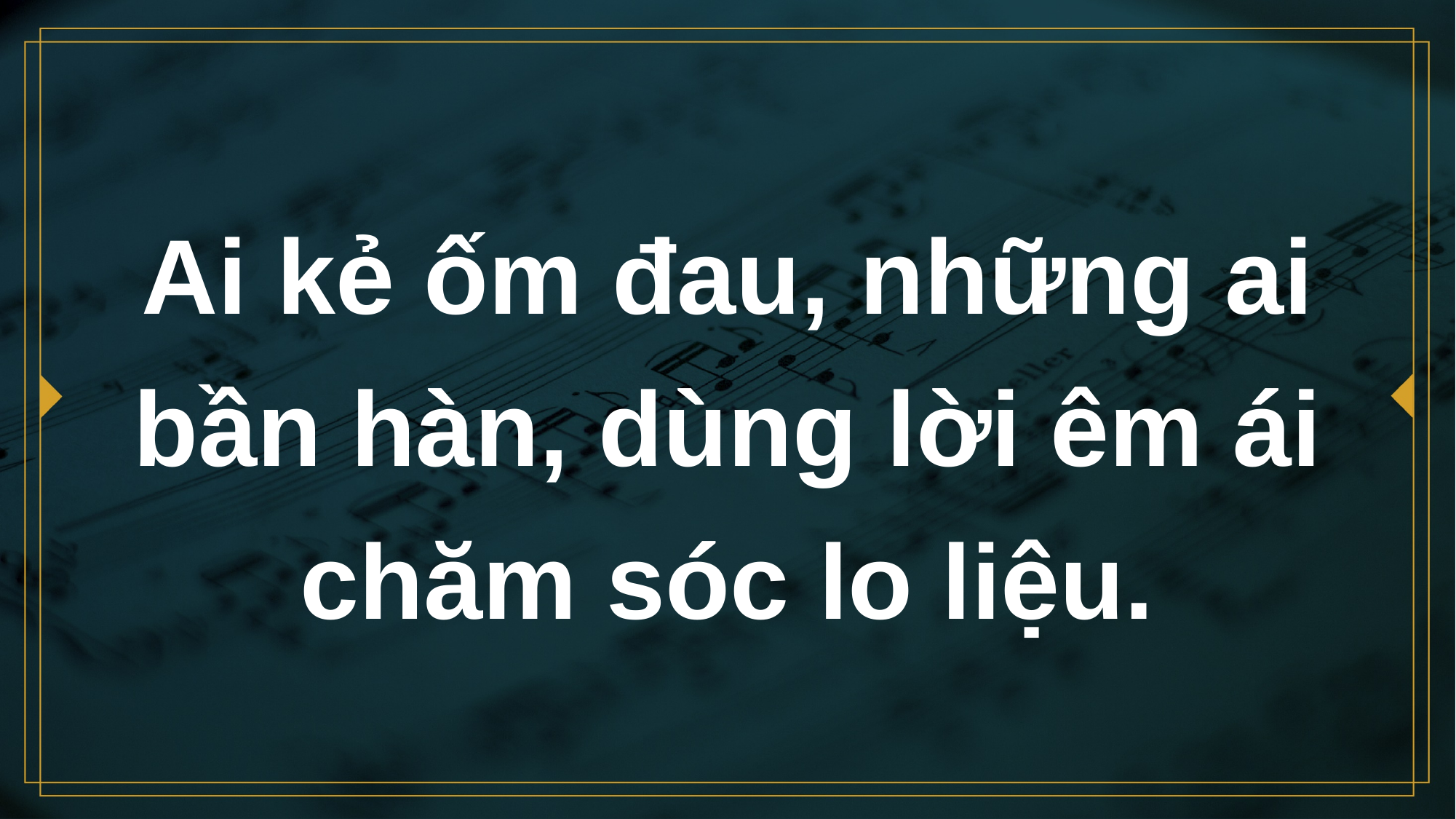

# Ai kẻ ốm đau, những ai bần hàn, dùng lời êm ái chăm sóc lo liệu.